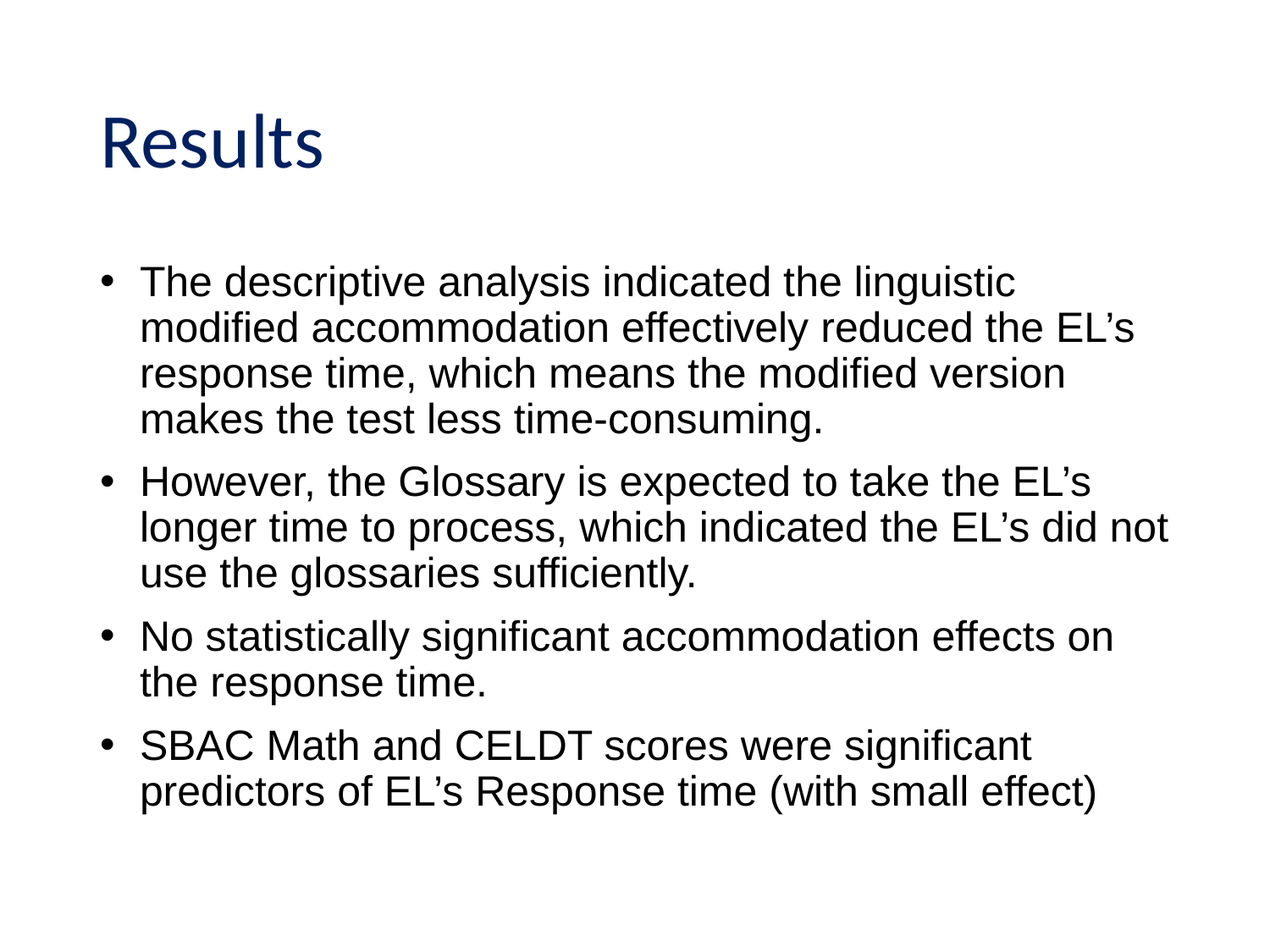

# Results
The descriptive analysis indicated the linguistic modified accommodation effectively reduced the EL’s response time, which means the modified version makes the test less time-consuming.
However, the Glossary is expected to take the EL’s longer time to process, which indicated the EL’s did not use the glossaries sufficiently.
No statistically significant accommodation effects on the response time.
SBAC Math and CELDT scores were significant predictors of EL’s Response time (with small effect)